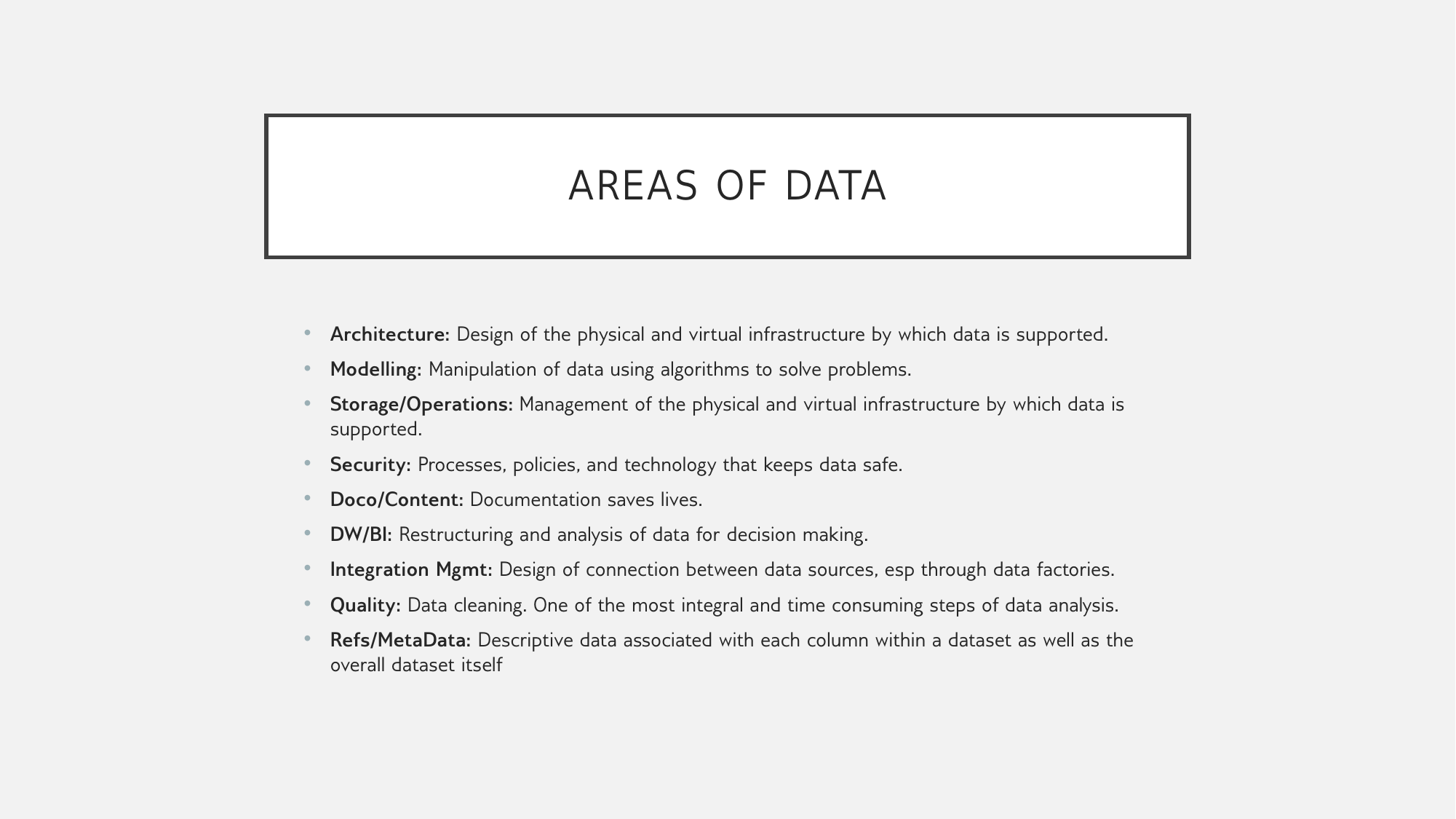

# Areas of Data
Architecture: Design of the physical and virtual infrastructure by which data is supported.
Modelling: Manipulation of data using algorithms to solve problems.
Storage/Operations: Management of the physical and virtual infrastructure by which data is supported.
Security: Processes, policies, and technology that keeps data safe.
Doco/Content: Documentation saves lives.
DW/BI: Restructuring and analysis of data for decision making.
Integration Mgmt: Design of connection between data sources, esp through data factories.
Quality: Data cleaning. One of the most integral and time consuming steps of data analysis.
Refs/MetaData: Descriptive data associated with each column within a dataset as well as the overall dataset itself